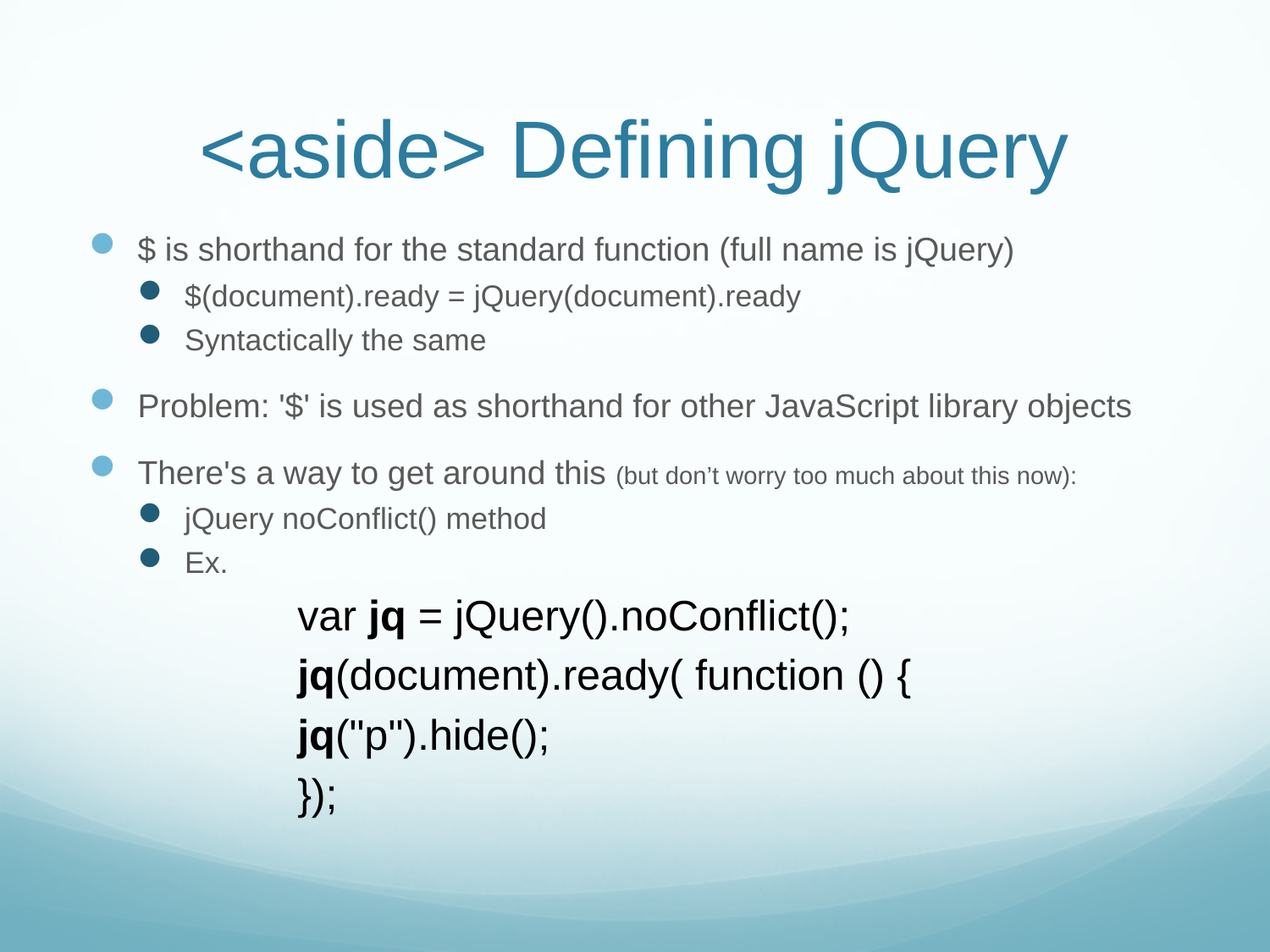

# <aside> Defining jQuery
$ is shorthand for the standard function (full name is jQuery)
$(document).ready = jQuery(document).ready
Syntactically the same
Problem: '$' is used as shorthand for other JavaScript library objects
There's a way to get around this (but don’t worry too much about this now):
jQuery noConflict() method
Ex.
var jq = jQuery().noConflict();
jq(document).ready( function () {
	jq("p").hide();
});